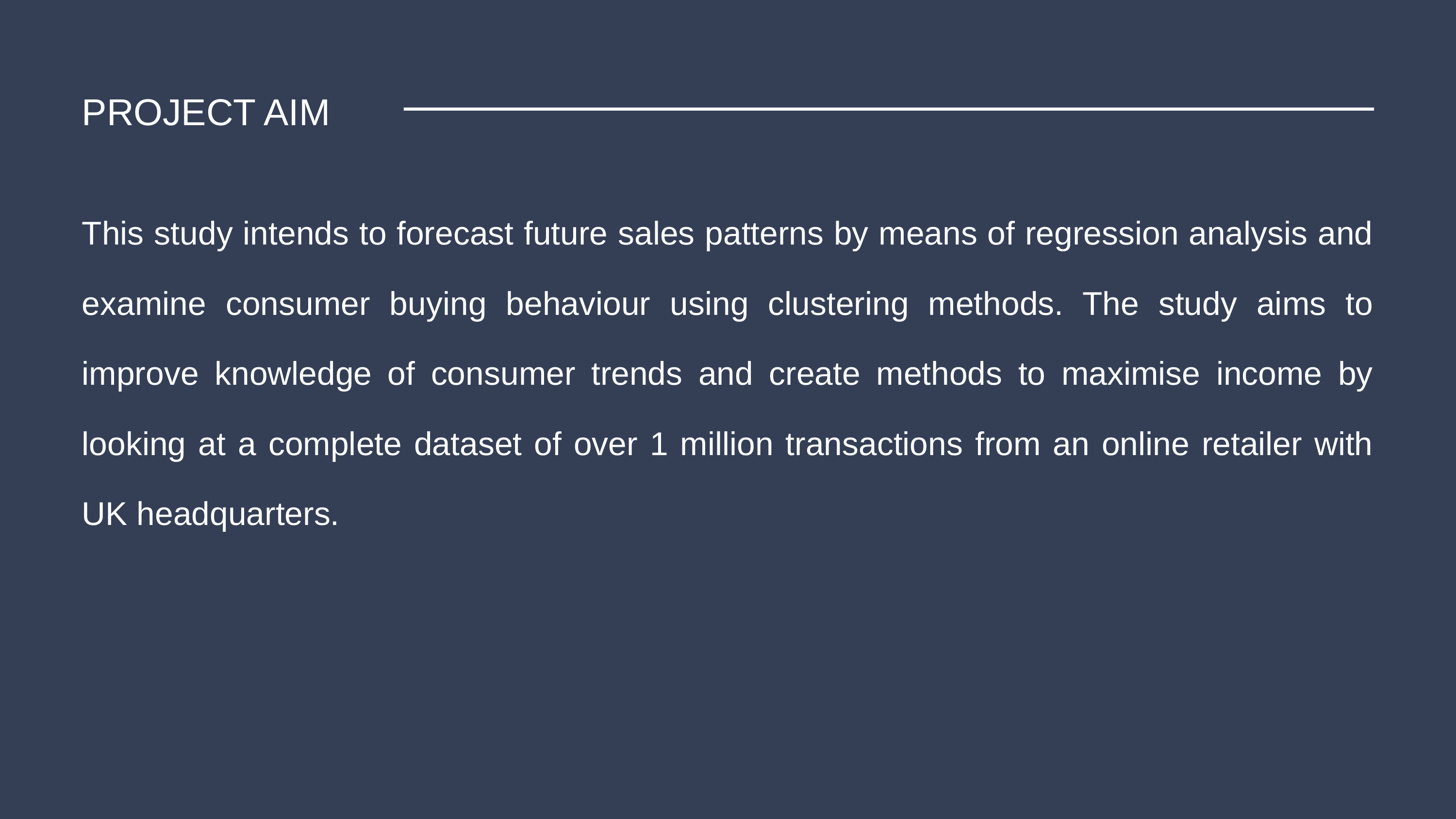

PROJECT AIM

This study intends to forecast future sales patterns by means of regression analysis and examine consumer buying behaviour using clustering methods. The study aims to improve knowledge of consumer trends and create methods to maximise income by looking at a complete dataset of over 1 million transactions from an online retailer with UK headquarters.